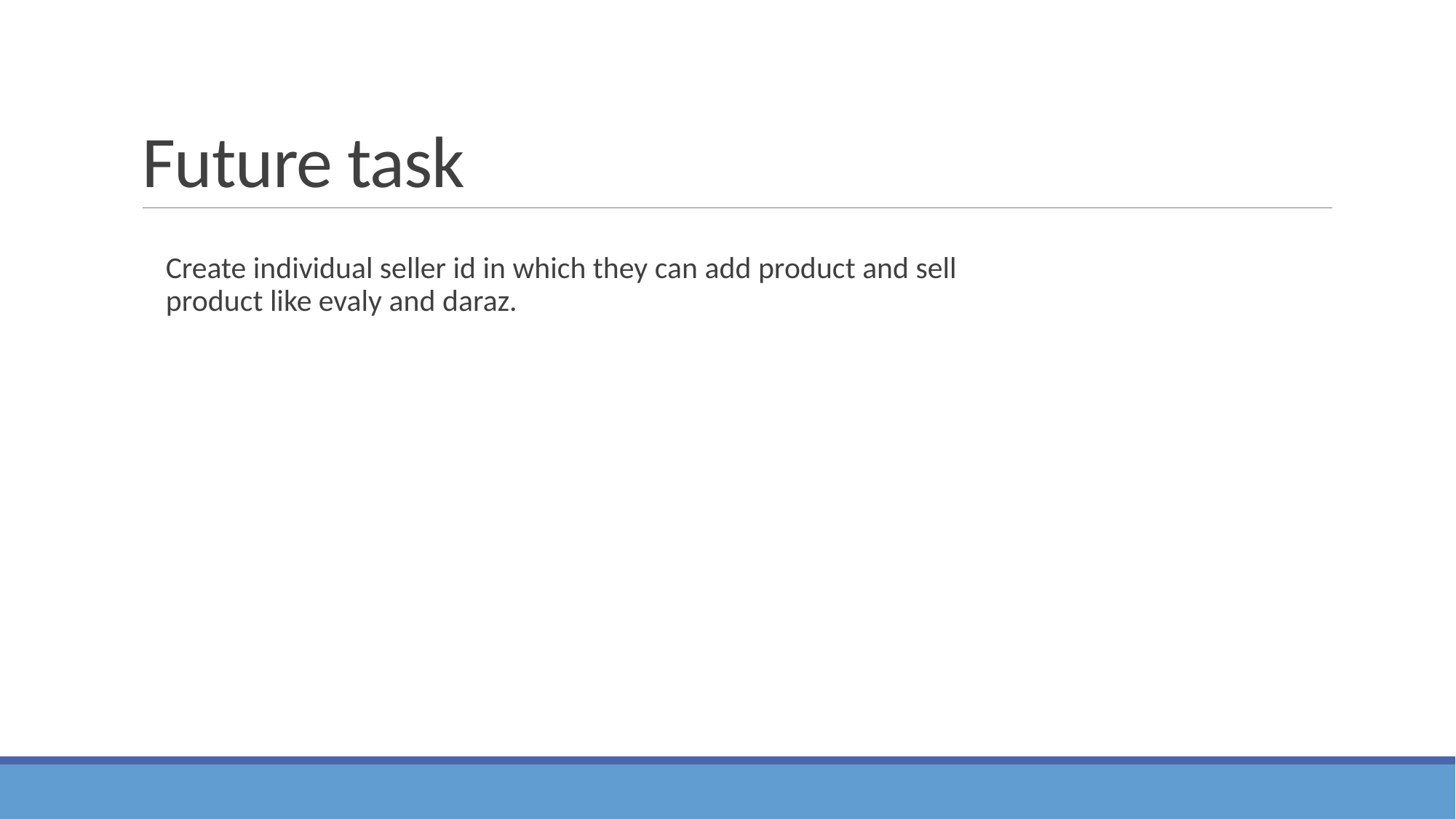

# Future task
Create individual seller id in which they can add product and sell product like evaly and daraz.